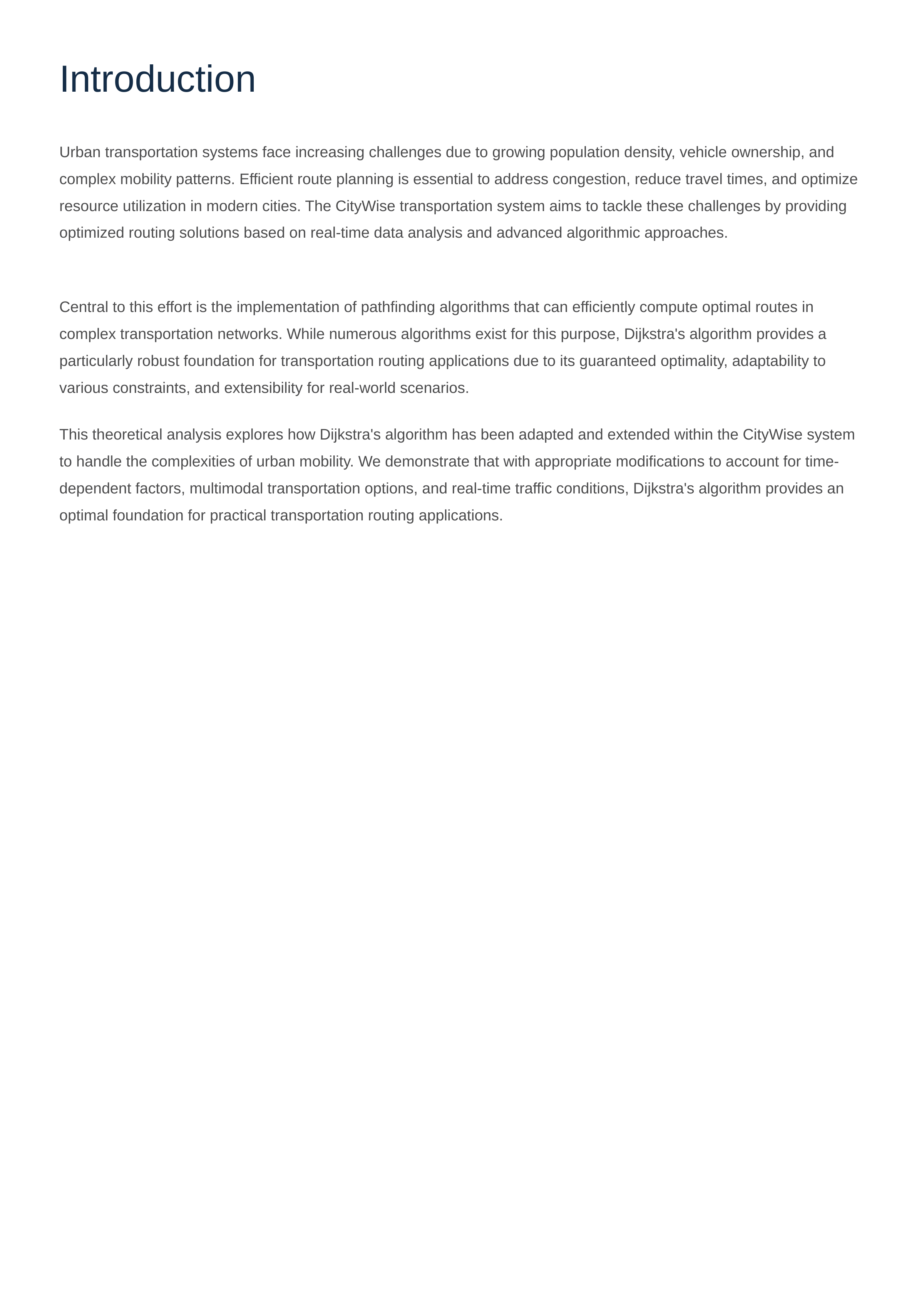

Introduction
Urban transportation systems face increasing challenges due to growing population density, vehicle ownership, and complex mobility patterns. Efficient route planning is essential to address congestion, reduce travel times, and optimize resource utilization in modern cities. The CityWise transportation system aims to tackle these challenges by providing optimized routing solutions based on real-time data analysis and advanced algorithmic approaches.
Central to this effort is the implementation of pathfinding algorithms that can efficiently compute optimal routes in complex transportation networks. While numerous algorithms exist for this purpose, Dijkstra's algorithm provides a particularly robust foundation for transportation routing applications due to its guaranteed optimality, adaptability to various constraints, and extensibility for real-world scenarios.
This theoretical analysis explores how Dijkstra's algorithm has been adapted and extended within the CityWise system to handle the complexities of urban mobility. We demonstrate that with appropriate modifications to account for time-dependent factors, multimodal transportation options, and real-time traffic conditions, Dijkstra's algorithm provides an optimal foundation for practical transportation routing applications.